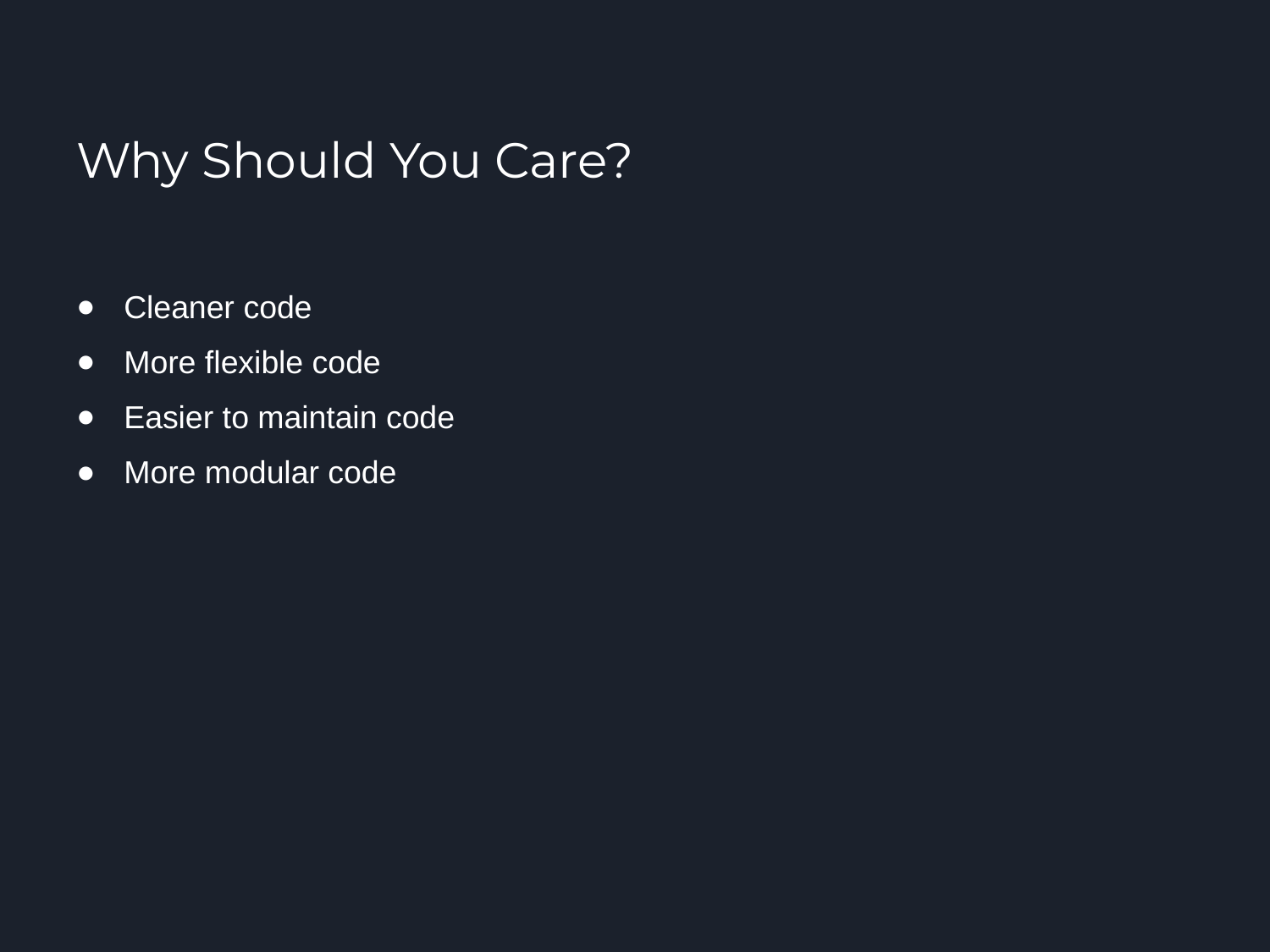

# Why Should You Care?
Cleaner code
More flexible code
Easier to maintain code
More modular code
Your future self will thank you!